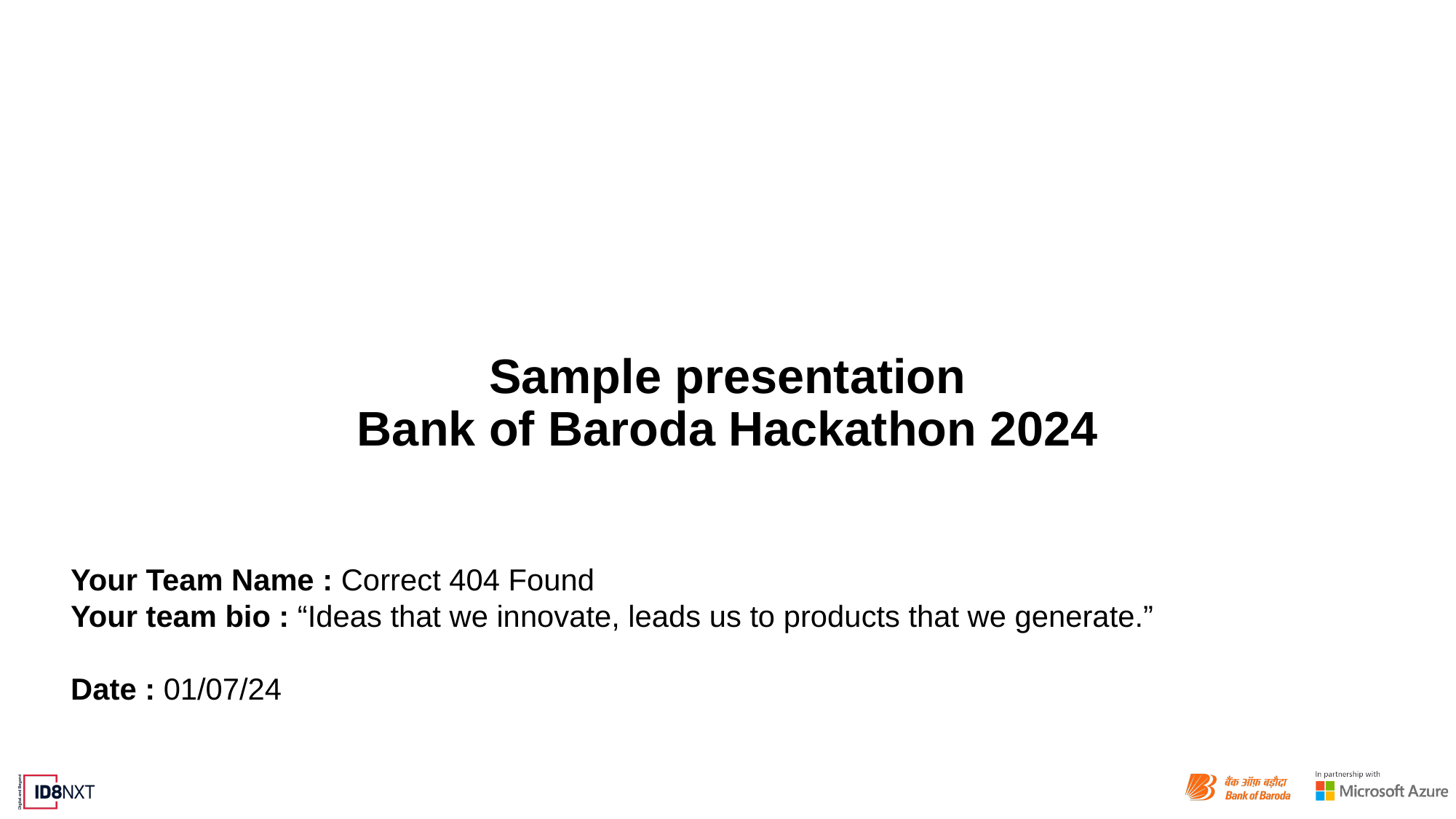

Sample presentation
Bank of Baroda Hackathon 2024
Your Team Name : Correct 404 Found
Your team bio : “Ideas that we innovate, leads us to products that we generate.”

Date : 01/07/24